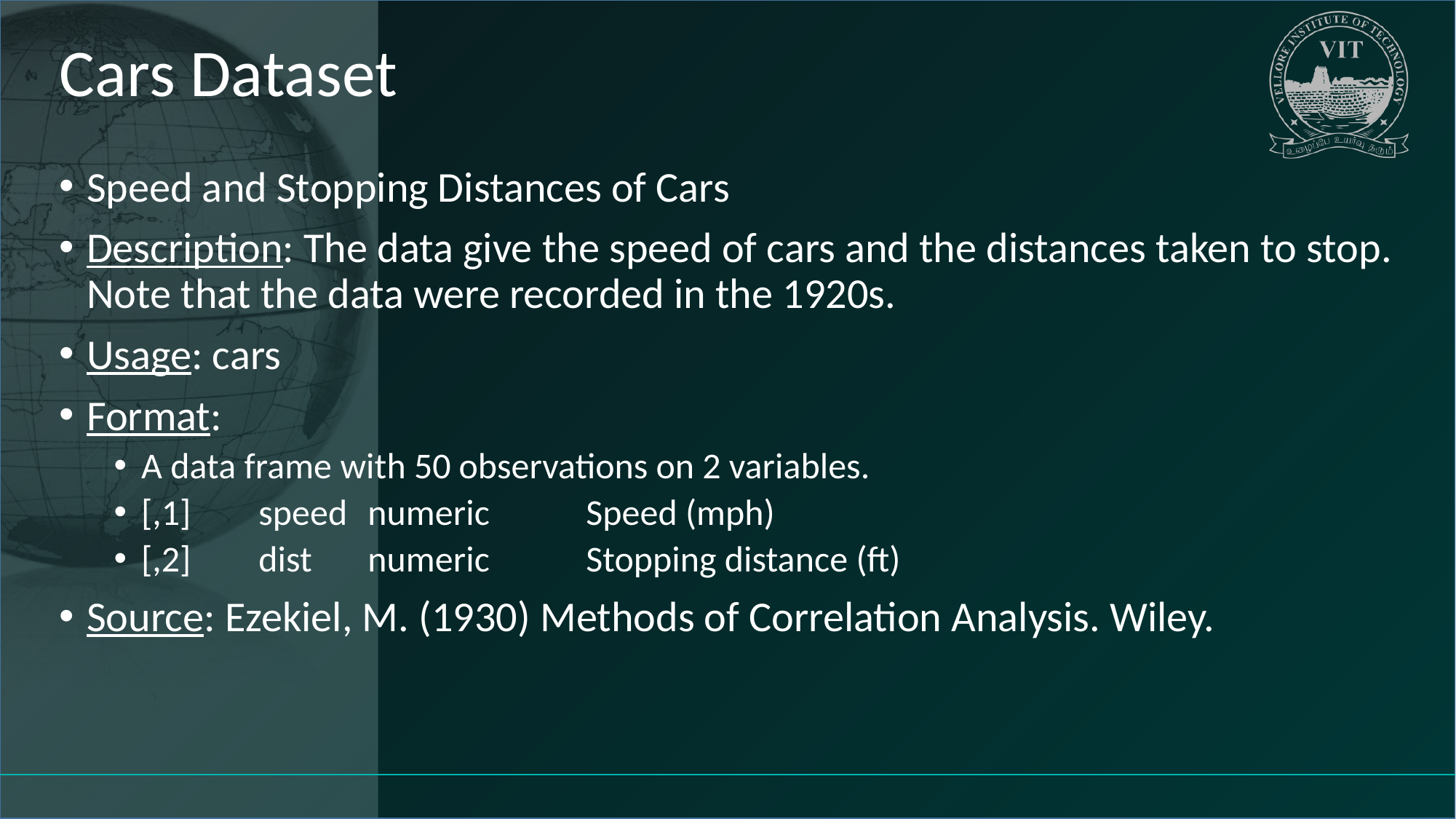

# Cars Dataset
Speed and Stopping Distances of Cars
Description: The data give the speed of cars and the distances taken to stop. Note that the data were recorded in the 1920s.
Usage: cars
Format:
A data frame with 50 observations on 2 variables.
[,1]	 speed	 numeric	 Speed (mph)
[,2]	 dist	 numeric	 Stopping distance (ft)
Source: Ezekiel, M. (1930) Methods of Correlation Analysis. Wiley.